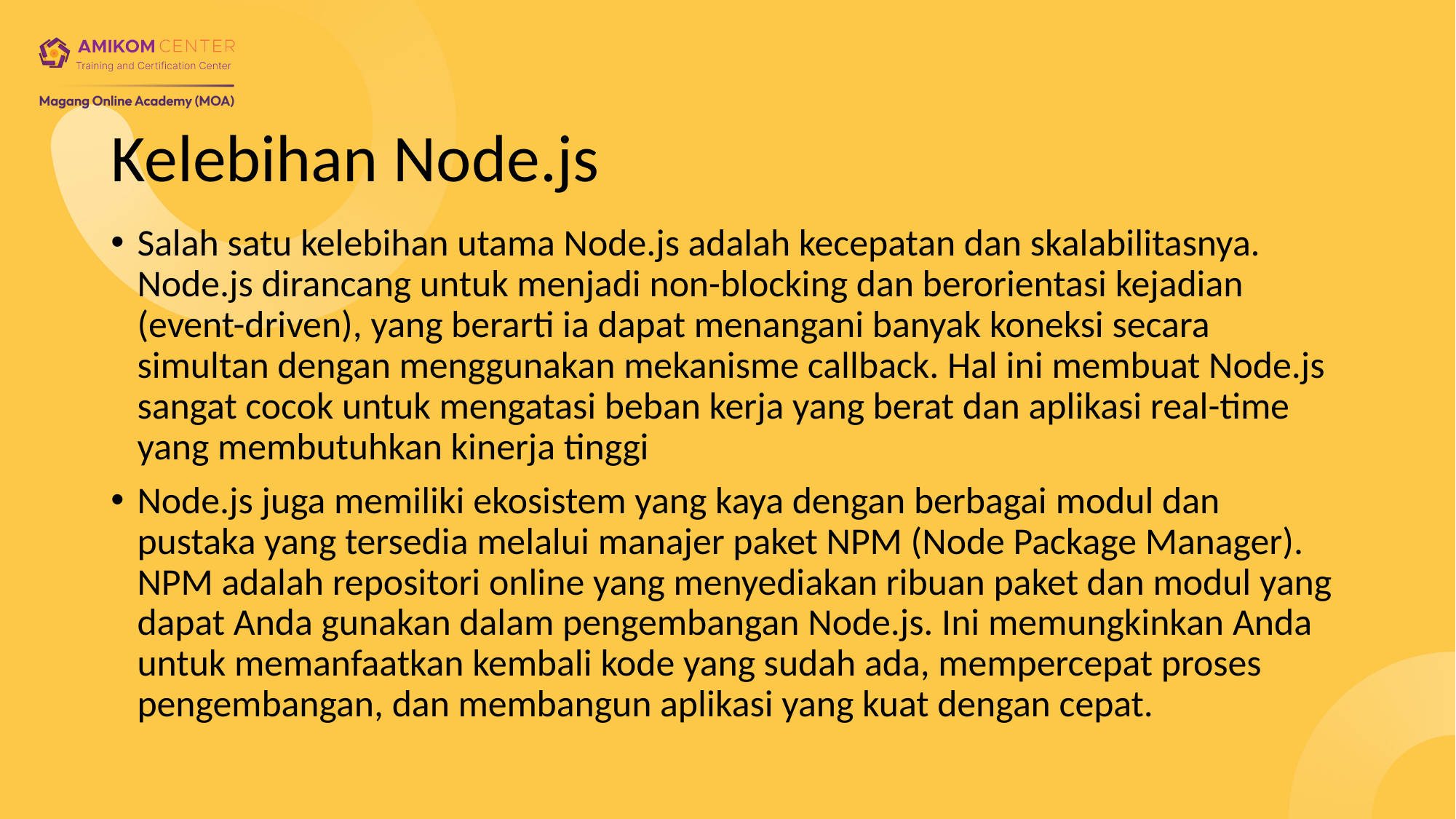

# Kelebihan Node.js
Salah satu kelebihan utama Node.js adalah kecepatan dan skalabilitasnya. Node.js dirancang untuk menjadi non-blocking dan berorientasi kejadian (event-driven), yang berarti ia dapat menangani banyak koneksi secara simultan dengan menggunakan mekanisme callback. Hal ini membuat Node.js sangat cocok untuk mengatasi beban kerja yang berat dan aplikasi real-time yang membutuhkan kinerja tinggi
Node.js juga memiliki ekosistem yang kaya dengan berbagai modul dan pustaka yang tersedia melalui manajer paket NPM (Node Package Manager). NPM adalah repositori online yang menyediakan ribuan paket dan modul yang dapat Anda gunakan dalam pengembangan Node.js. Ini memungkinkan Anda untuk memanfaatkan kembali kode yang sudah ada, mempercepat proses pengembangan, dan membangun aplikasi yang kuat dengan cepat.